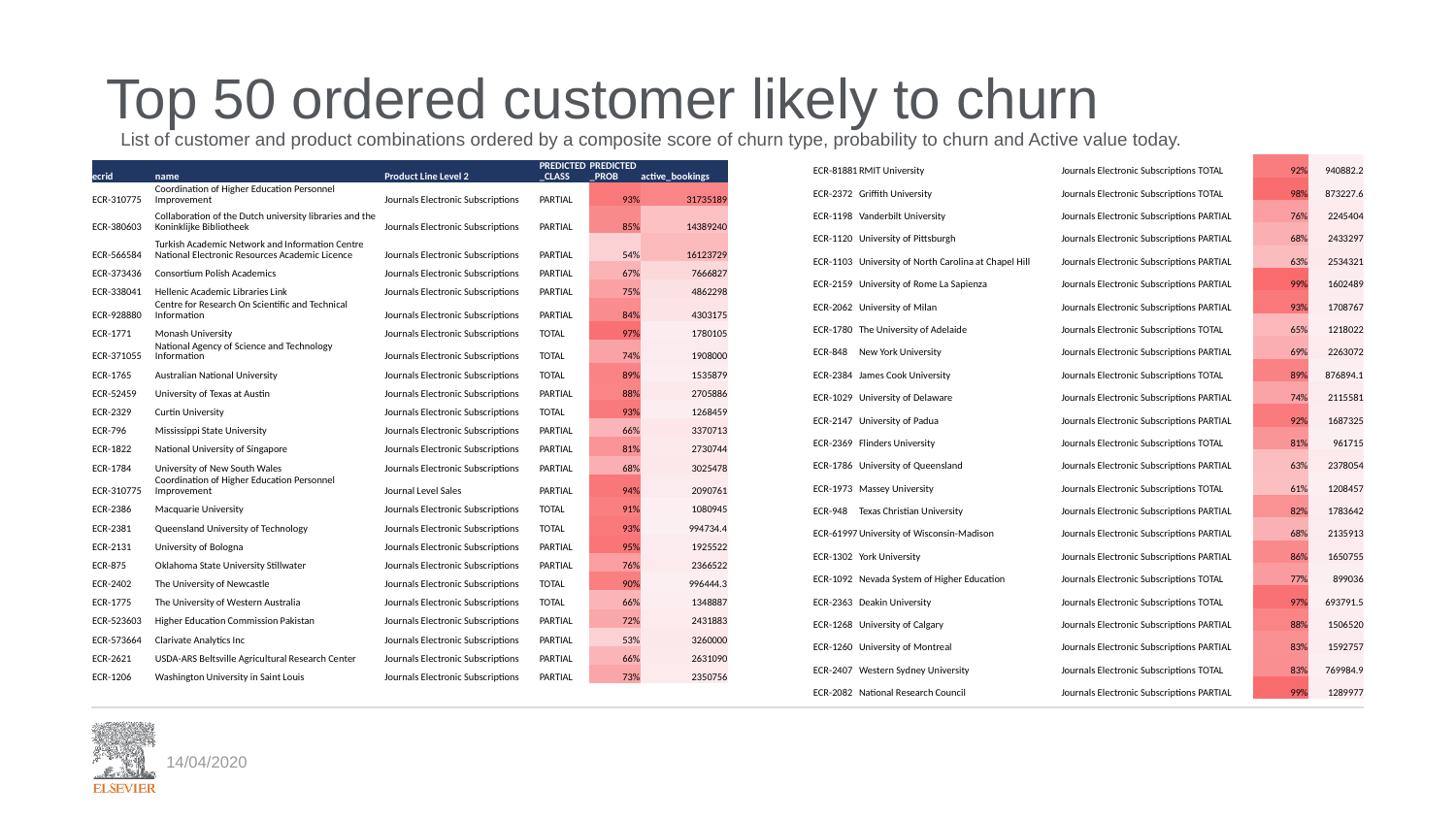

# Top 50 ordered customer likely to churn
List of customer and product combinations ordered by a composite score of churn type, probability to churn and Active value today.
| ECR-81881 | RMIT University | Journals Electronic Subscriptions | TOTAL | 92% | 940882.2 |
| --- | --- | --- | --- | --- | --- |
| ECR-2372 | Griffith University | Journals Electronic Subscriptions | TOTAL | 98% | 873227.6 |
| ECR-1198 | Vanderbilt University | Journals Electronic Subscriptions | PARTIAL | 76% | 2245404 |
| ECR-1120 | University of Pittsburgh | Journals Electronic Subscriptions | PARTIAL | 68% | 2433297 |
| ECR-1103 | University of North Carolina at Chapel Hill | Journals Electronic Subscriptions | PARTIAL | 63% | 2534321 |
| ECR-2159 | University of Rome La Sapienza | Journals Electronic Subscriptions | PARTIAL | 99% | 1602489 |
| ECR-2062 | University of Milan | Journals Electronic Subscriptions | PARTIAL | 93% | 1708767 |
| ECR-1780 | The University of Adelaide | Journals Electronic Subscriptions | TOTAL | 65% | 1218022 |
| ECR-848 | New York University | Journals Electronic Subscriptions | PARTIAL | 69% | 2263072 |
| ECR-2384 | James Cook University | Journals Electronic Subscriptions | TOTAL | 89% | 876894.1 |
| ECR-1029 | University of Delaware | Journals Electronic Subscriptions | PARTIAL | 74% | 2115581 |
| ECR-2147 | University of Padua | Journals Electronic Subscriptions | PARTIAL | 92% | 1687325 |
| ECR-2369 | Flinders University | Journals Electronic Subscriptions | TOTAL | 81% | 961715 |
| ECR-1786 | University of Queensland | Journals Electronic Subscriptions | PARTIAL | 63% | 2378054 |
| ECR-1973 | Massey University | Journals Electronic Subscriptions | TOTAL | 61% | 1208457 |
| ECR-948 | Texas Christian University | Journals Electronic Subscriptions | PARTIAL | 82% | 1783642 |
| ECR-61997 | University of Wisconsin-Madison | Journals Electronic Subscriptions | PARTIAL | 68% | 2135913 |
| ECR-1302 | York University | Journals Electronic Subscriptions | PARTIAL | 86% | 1650755 |
| ECR-1092 | Nevada System of Higher Education | Journals Electronic Subscriptions | TOTAL | 77% | 899036 |
| ECR-2363 | Deakin University | Journals Electronic Subscriptions | TOTAL | 97% | 693791.5 |
| ECR-1268 | University of Calgary | Journals Electronic Subscriptions | PARTIAL | 88% | 1506520 |
| ECR-1260 | University of Montreal | Journals Electronic Subscriptions | PARTIAL | 83% | 1592757 |
| ECR-2407 | Western Sydney University | Journals Electronic Subscriptions | TOTAL | 83% | 769984.9 |
| ECR-2082 | National Research Council | Journals Electronic Subscriptions | PARTIAL | 99% | 1289977 |
| ecrid | name | Product Line Level 2 | PREDICTED\_CLASS | PREDICTED\_PROB | active\_bookings |
| --- | --- | --- | --- | --- | --- |
| ECR-310775 | Coordination of Higher Education Personnel Improvement | Journals Electronic Subscriptions | PARTIAL | 93% | 31735189 |
| ECR-380603 | Collaboration of the Dutch university libraries and the Koninklijke Bibliotheek | Journals Electronic Subscriptions | PARTIAL | 85% | 14389240 |
| ECR-566584 | Turkish Academic Network and Information Centre National Electronic Resources Academic Licence | Journals Electronic Subscriptions | PARTIAL | 54% | 16123729 |
| ECR-373436 | Consortium Polish Academics | Journals Electronic Subscriptions | PARTIAL | 67% | 7666827 |
| ECR-338041 | Hellenic Academic Libraries Link | Journals Electronic Subscriptions | PARTIAL | 75% | 4862298 |
| ECR-928880 | Centre for Research On Scientific and Technical Information | Journals Electronic Subscriptions | PARTIAL | 84% | 4303175 |
| ECR-1771 | Monash University | Journals Electronic Subscriptions | TOTAL | 97% | 1780105 |
| ECR-371055 | National Agency of Science and Technology Information | Journals Electronic Subscriptions | TOTAL | 74% | 1908000 |
| ECR-1765 | Australian National University | Journals Electronic Subscriptions | TOTAL | 89% | 1535879 |
| ECR-52459 | University of Texas at Austin | Journals Electronic Subscriptions | PARTIAL | 88% | 2705886 |
| ECR-2329 | Curtin University | Journals Electronic Subscriptions | TOTAL | 93% | 1268459 |
| ECR-796 | Mississippi State University | Journals Electronic Subscriptions | PARTIAL | 66% | 3370713 |
| ECR-1822 | National University of Singapore | Journals Electronic Subscriptions | PARTIAL | 81% | 2730744 |
| ECR-1784 | University of New South Wales | Journals Electronic Subscriptions | PARTIAL | 68% | 3025478 |
| ECR-310775 | Coordination of Higher Education Personnel Improvement | Journal Level Sales | PARTIAL | 94% | 2090761 |
| ECR-2386 | Macquarie University | Journals Electronic Subscriptions | TOTAL | 91% | 1080945 |
| ECR-2381 | Queensland University of Technology | Journals Electronic Subscriptions | TOTAL | 93% | 994734.4 |
| ECR-2131 | University of Bologna | Journals Electronic Subscriptions | PARTIAL | 95% | 1925522 |
| ECR-875 | Oklahoma State University Stillwater | Journals Electronic Subscriptions | PARTIAL | 76% | 2366522 |
| ECR-2402 | The University of Newcastle | Journals Electronic Subscriptions | TOTAL | 90% | 996444.3 |
| ECR-1775 | The University of Western Australia | Journals Electronic Subscriptions | TOTAL | 66% | 1348887 |
| ECR-523603 | Higher Education Commission Pakistan | Journals Electronic Subscriptions | PARTIAL | 72% | 2431883 |
| ECR-573664 | Clarivate Analytics Inc | Journals Electronic Subscriptions | PARTIAL | 53% | 3260000 |
| ECR-2621 | USDA-ARS Beltsville Agricultural Research Center | Journals Electronic Subscriptions | PARTIAL | 66% | 2631090 |
| ECR-1206 | Washington University in Saint Louis | Journals Electronic Subscriptions | PARTIAL | 73% | 2350756 |

14/04/2020